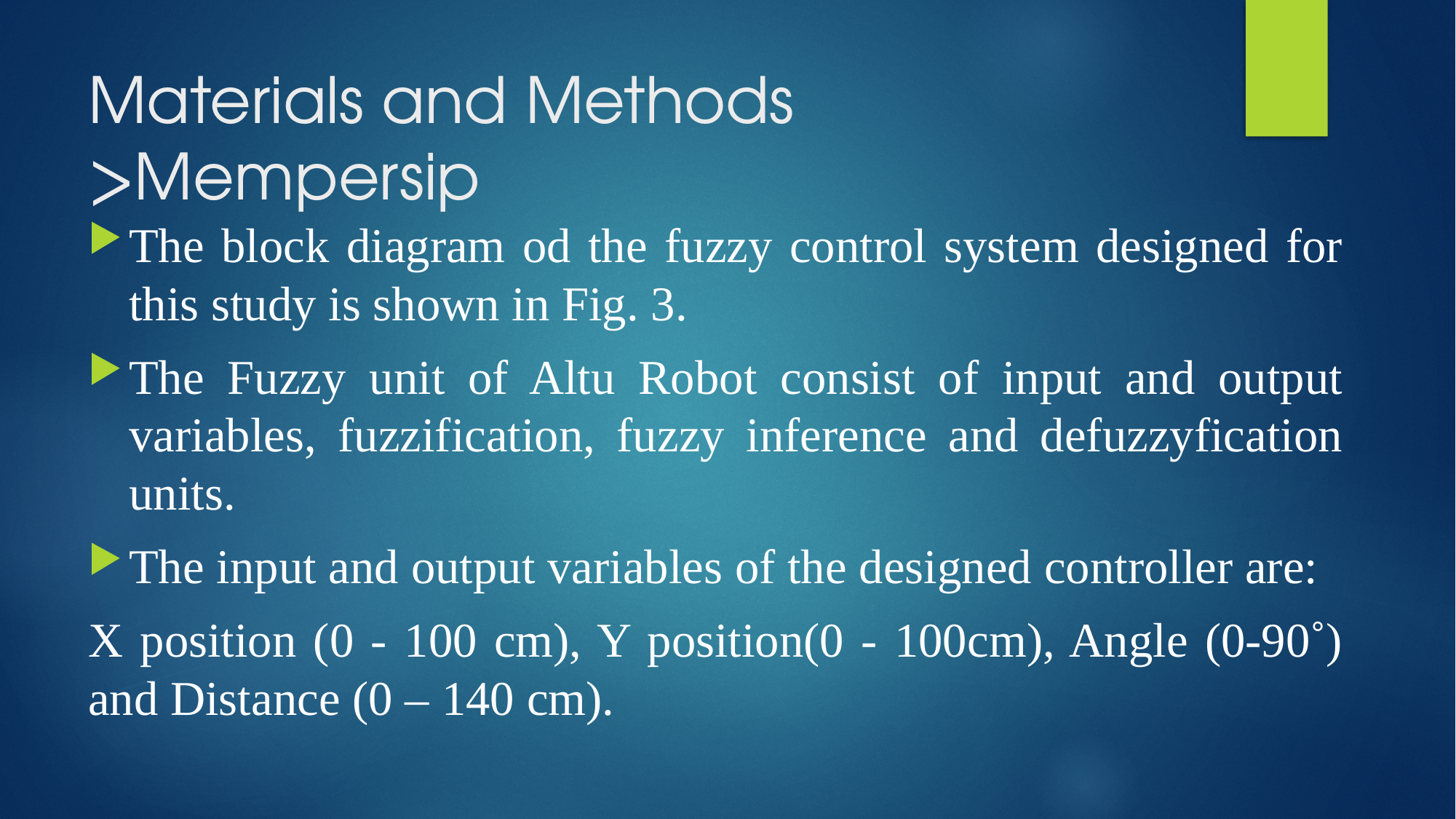

# Materials and Methods >Mempersip
The block diagram od the fuzzy control system designed for this study is shown in Fig. 3.
The Fuzzy unit of Altu Robot consist of input and output variables, fuzzification, fuzzy inference and defuzzyfication units.
The input and output variables of the designed controller are:
X position (0 - 100 cm), Y position(0 - 100cm), Angle (0-90˚) and Distance (0 – 140 cm).